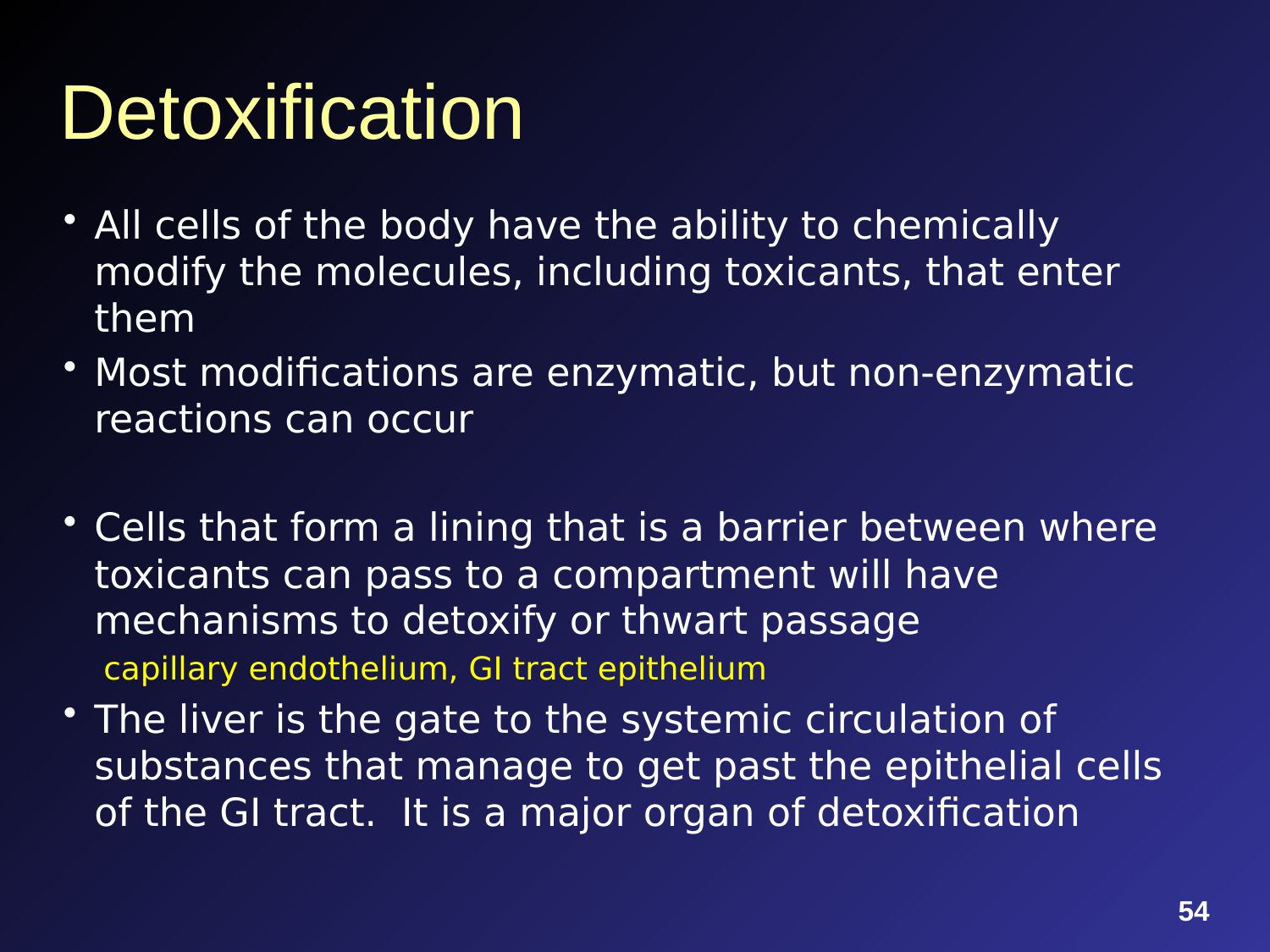

# Detoxification
All cells of the body have the ability to chemically modify the molecules, including toxicants, that enter them
Most modifications are enzymatic, but non-enzymatic reactions can occur

Cells that form a lining that is a barrier between where toxicants can pass to a compartment will have mechanisms to detoxify or thwart passage
capillary endothelium, GI tract epithelium
The liver is the gate to the systemic circulation of substances that manage to get past the epithelial cells of the GI tract.  It is a major organ of detoxification
54